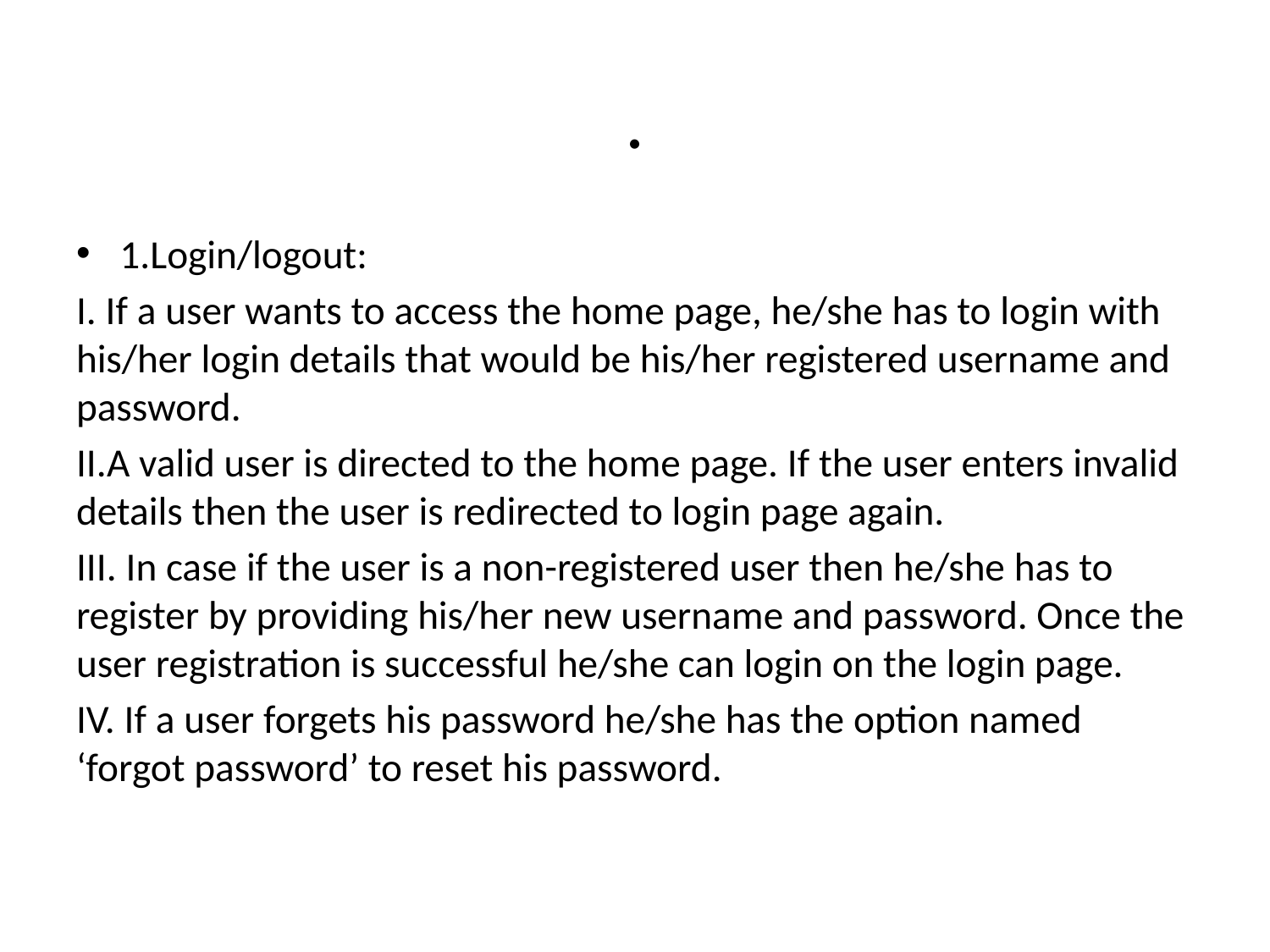

# .
1.Login/logout:
I. If a user wants to access the home page, he/she has to login with his/her login details that would be his/her registered username and password.
II.A valid user is directed to the home page. If the user enters invalid details then the user is redirected to login page again.
III. In case if the user is a non-registered user then he/she has to register by providing his/her new username and password. Once the user registration is successful he/she can login on the login page.
IV. If a user forgets his password he/she has the option named ‘forgot password’ to reset his password.